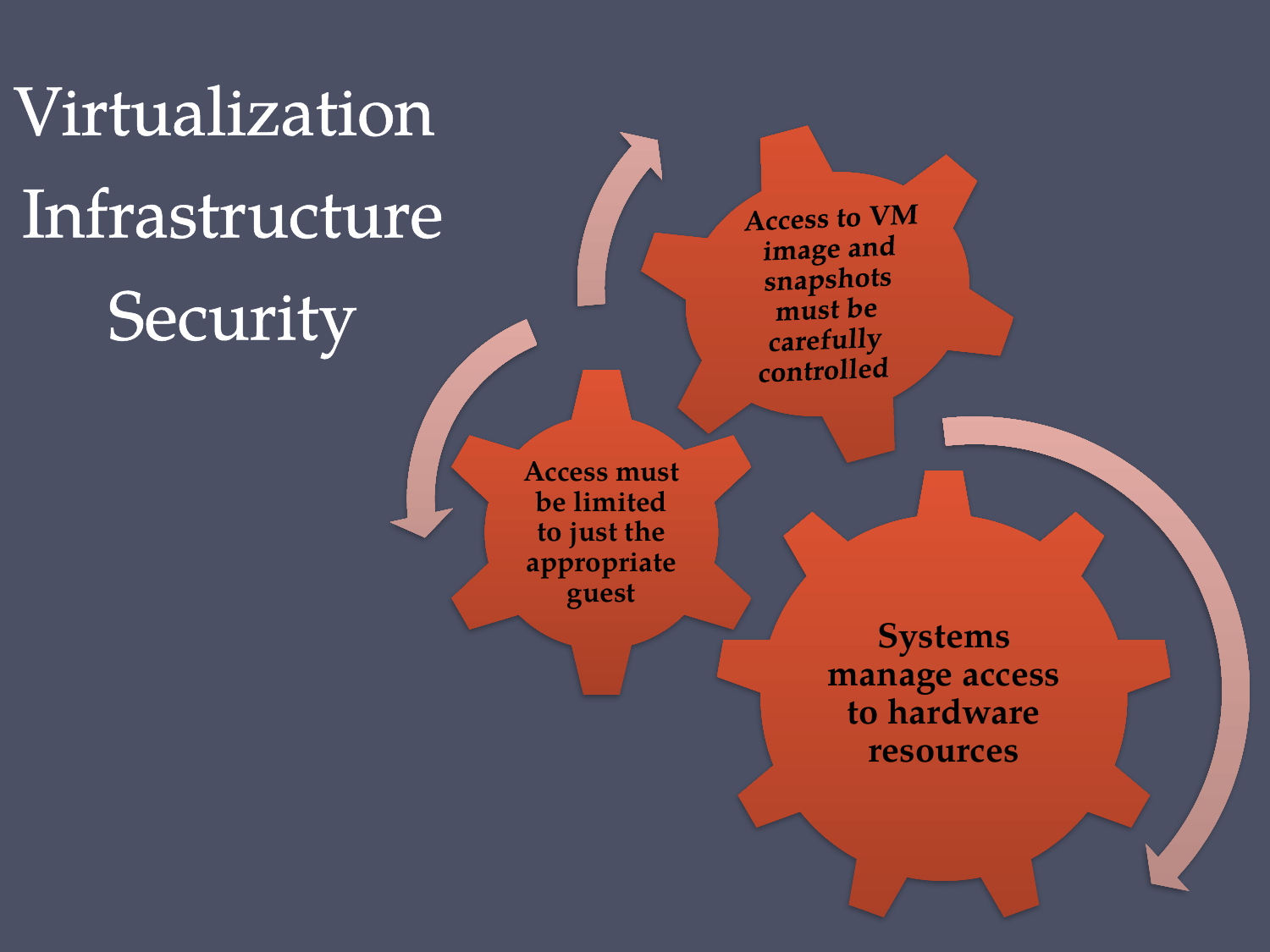

Virtualization
Infrastructure Security
Systems manage access to hardware resources
Access must be limited to just the appropriate guest
Access to VM image and snapshots must be carefully controlled